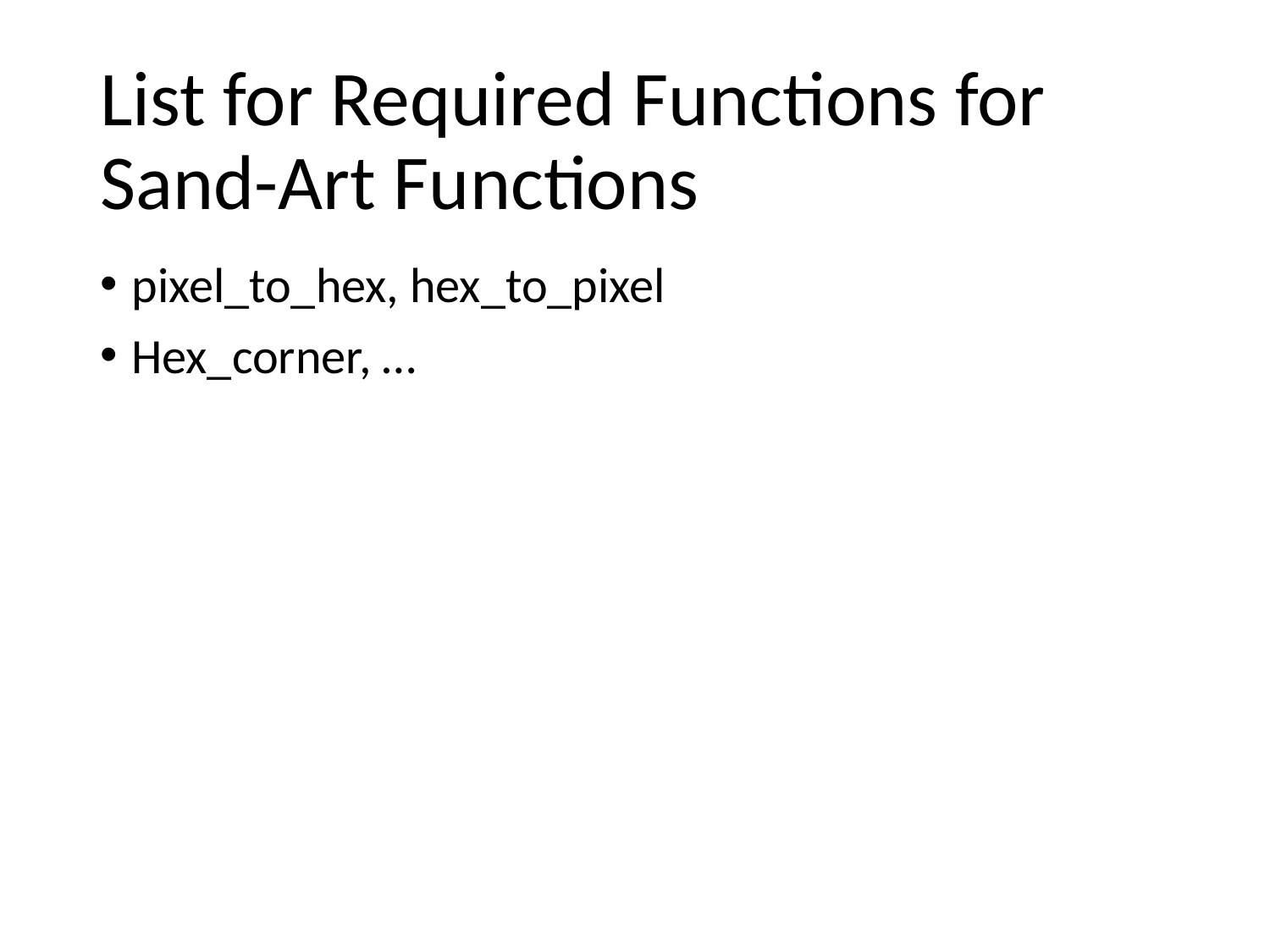

# List for Required Functions for Sand-Art Functions
pixel_to_hex, hex_to_pixel
Hex_corner, …